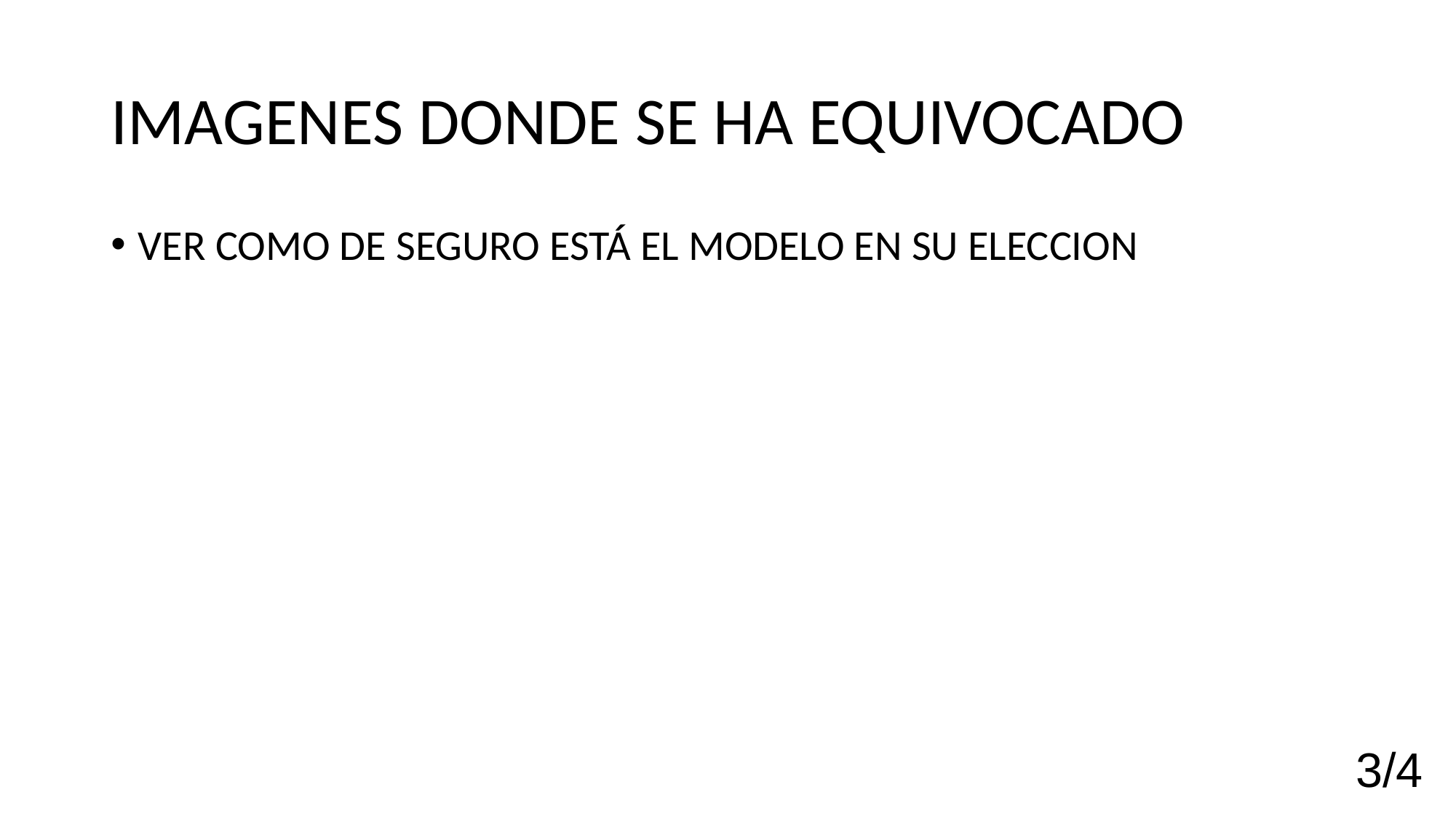

# IMAGENES DONDE SE HA EQUIVOCADO
VER COMO DE SEGURO ESTÁ EL MODELO EN SU ELECCION
3/4